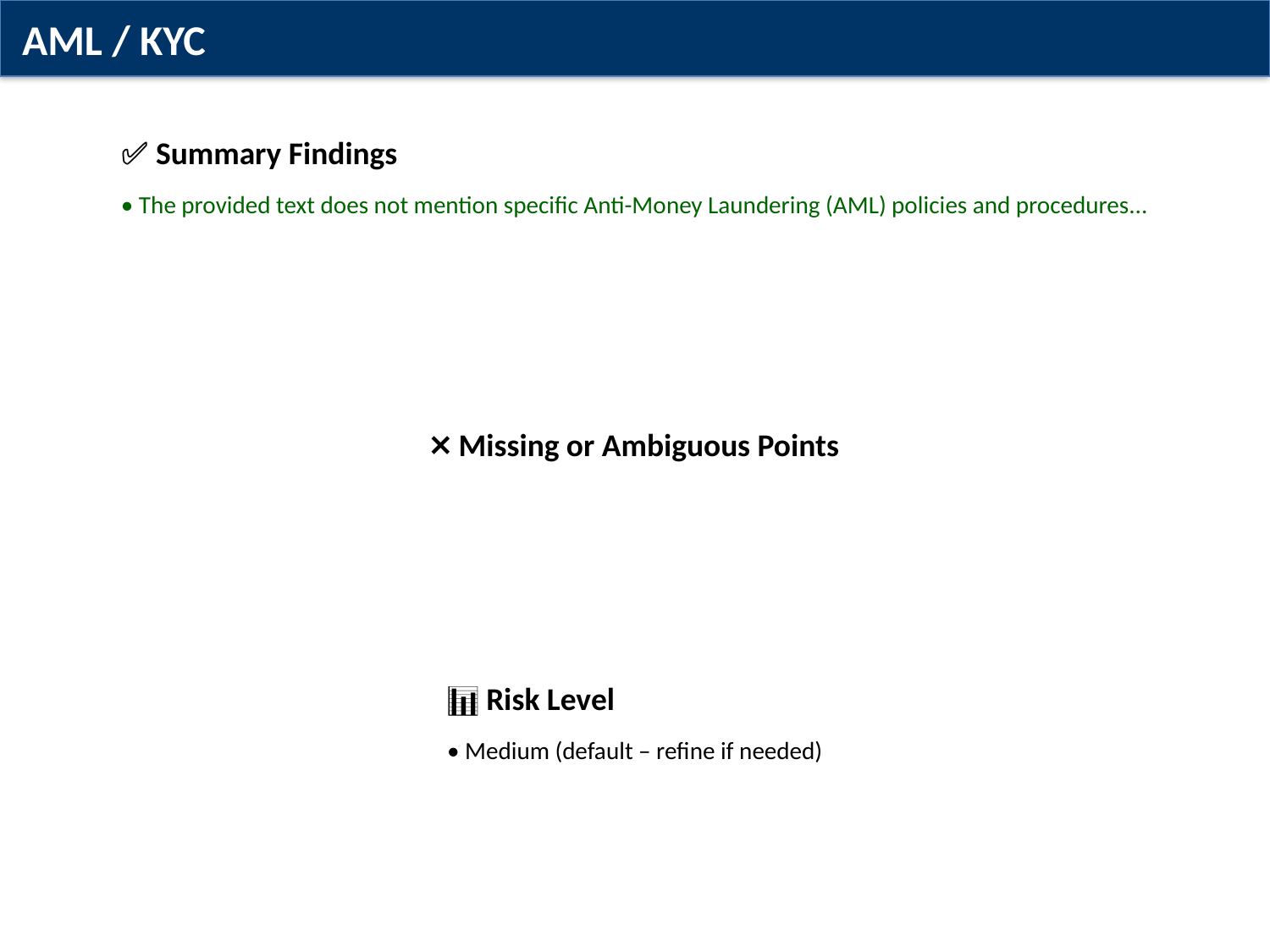

AML / KYC
✅ Summary Findings
• The provided text does not mention specific Anti-Money Laundering (AML) policies and procedures...
❌ Missing or Ambiguous Points
📊 Risk Level
• Medium (default – refine if needed)